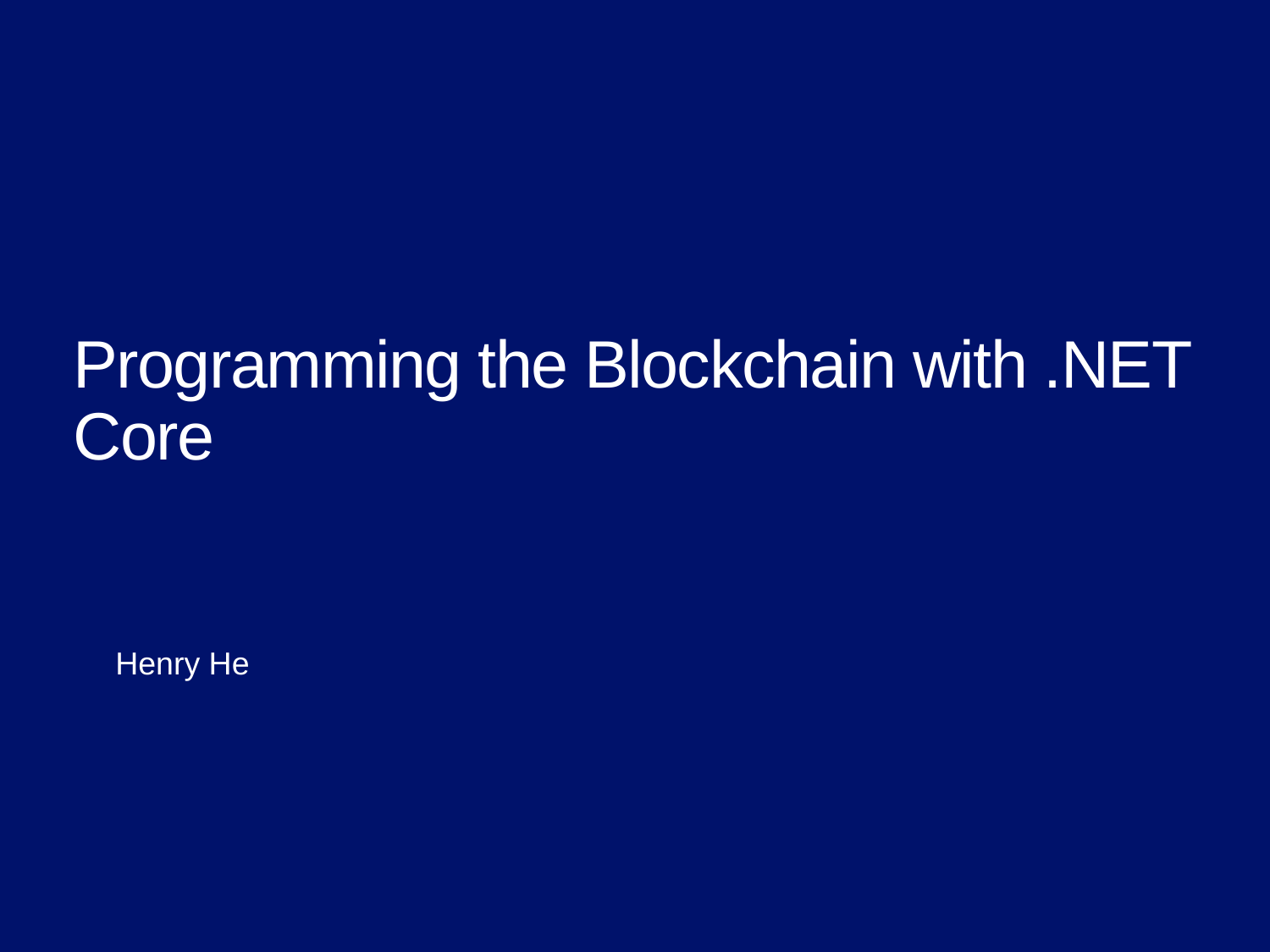

# Programming the Blockchain with .NET Core
Henry He